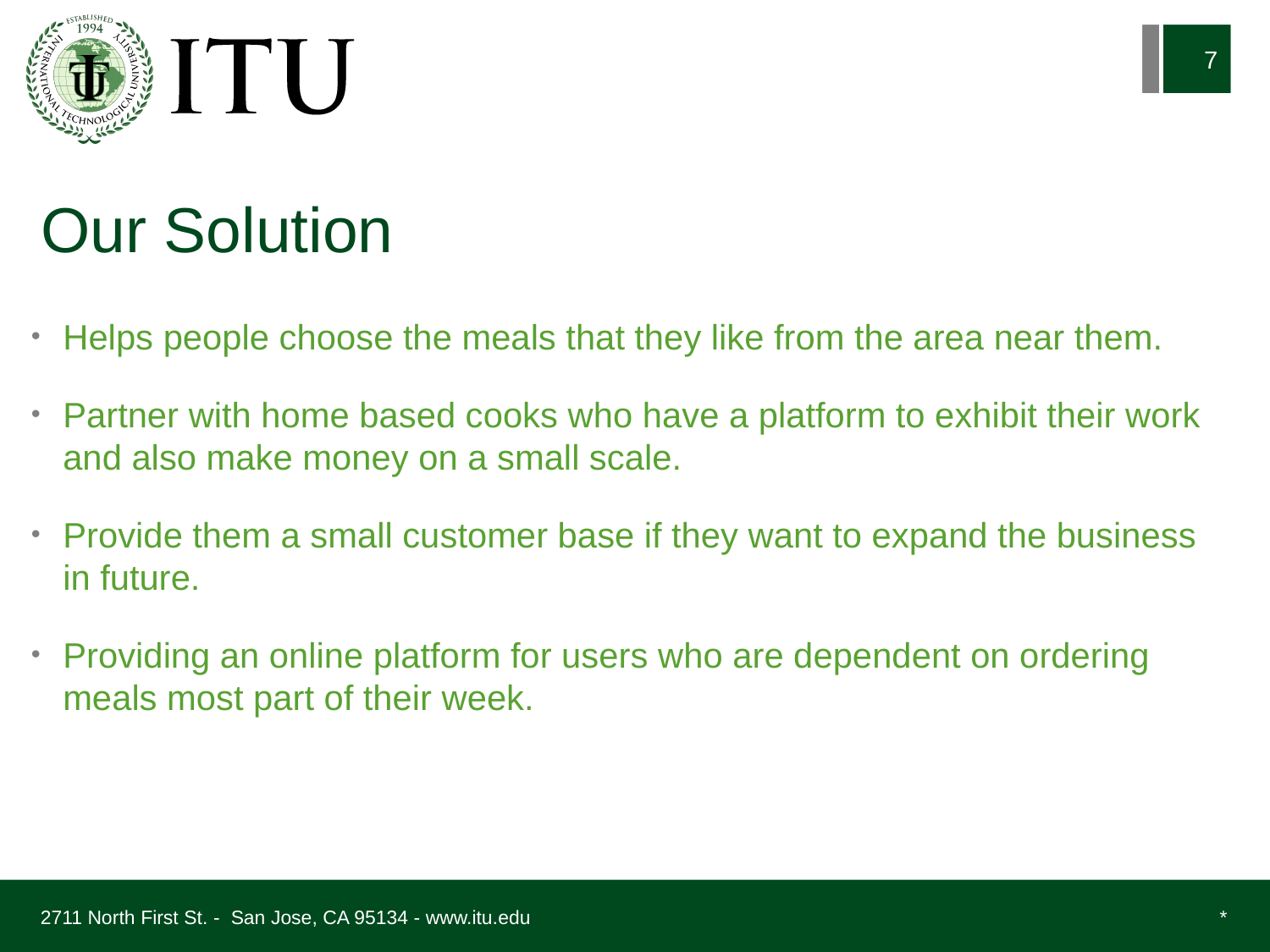

7
# Our Solution
Helps people choose the meals that they like from the area near them.
Partner with home based cooks who have a platform to exhibit their work and also make money on a small scale.
Provide them a small customer base if they want to expand the business in future.
Providing an online platform for users who are dependent on ordering meals most part of their week.
2711 North First St. -  San Jose, CA 95134 - www.itu.edu
*